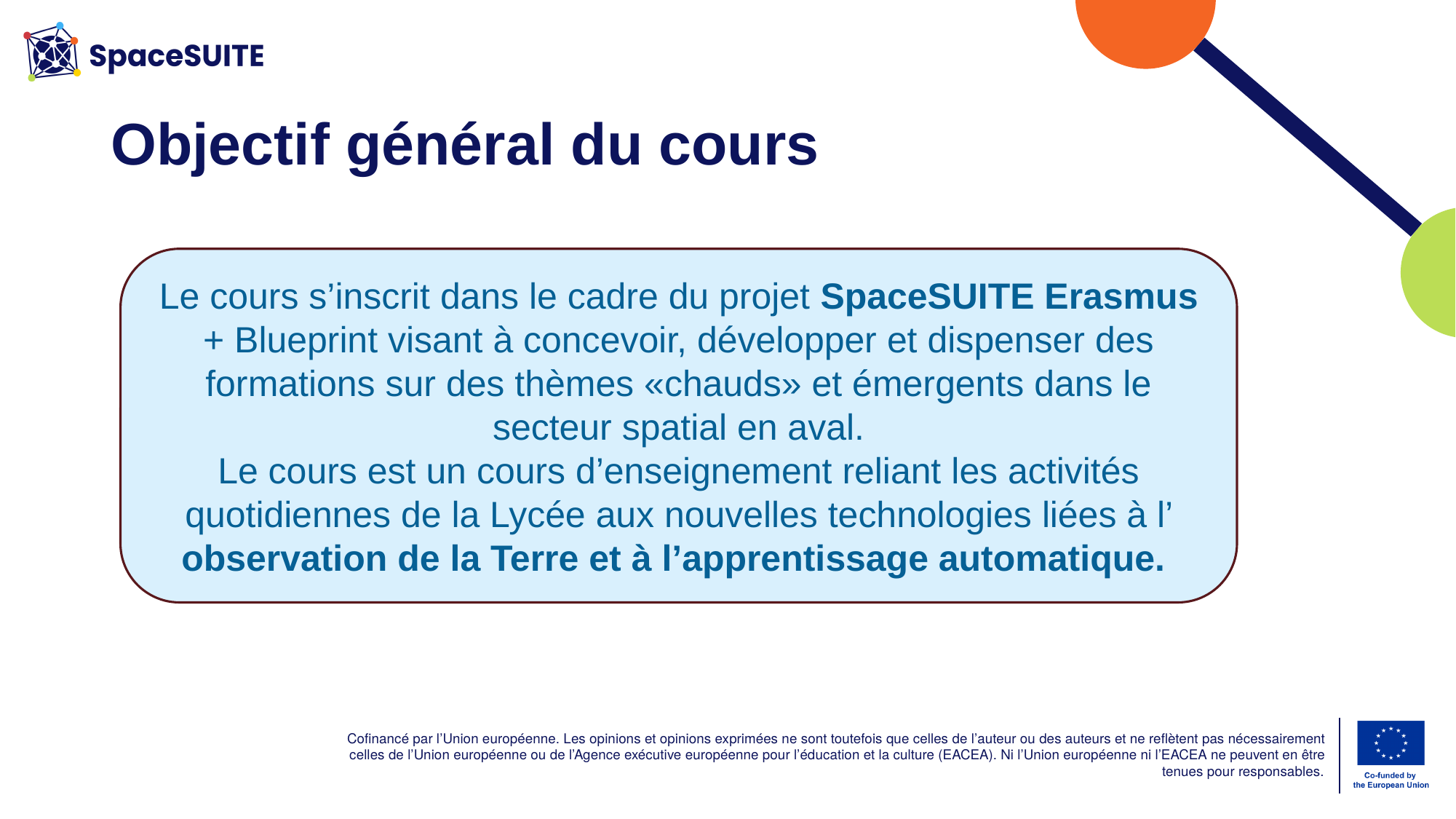

# Objectif général du cours

Le cours s’inscrit dans le cadre du projet SpaceSUITE Erasmus + Blueprint visant à concevoir, développer et dispenser des formations sur des thèmes «chauds» et émergents dans le secteur spatial en aval.
Le cours est un cours d’enseignement reliant les activités quotidiennes de la Lycée aux nouvelles technologies liées à l’ observation de la Terre et à l’apprentissage automatique.